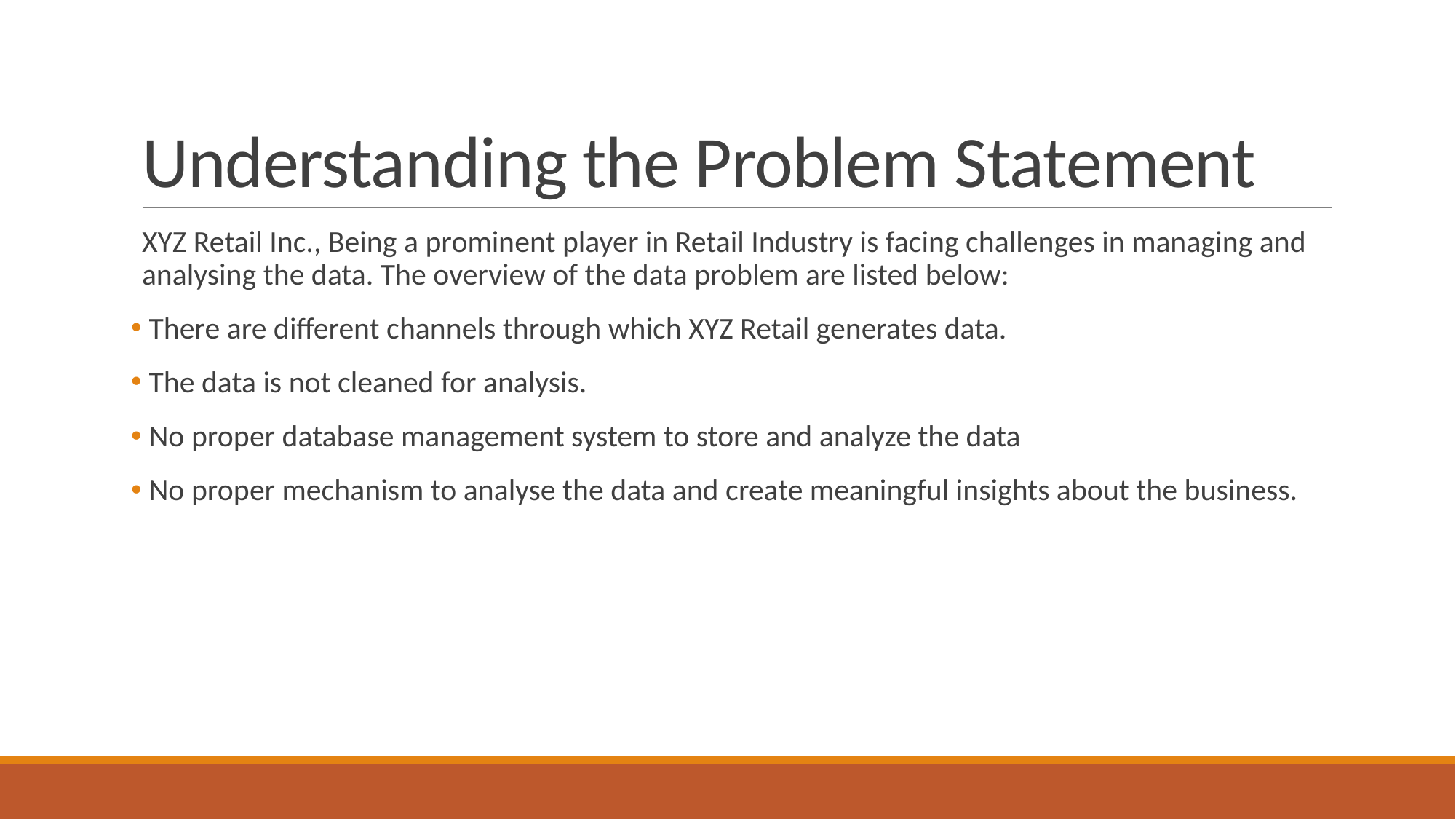

# Understanding the Problem Statement
XYZ Retail Inc., Being a prominent player in Retail Industry is facing challenges in managing and analysing the data. The overview of the data problem are listed below:
 There are different channels through which XYZ Retail generates data.
 The data is not cleaned for analysis.
 No proper database management system to store and analyze the data
 No proper mechanism to analyse the data and create meaningful insights about the business.